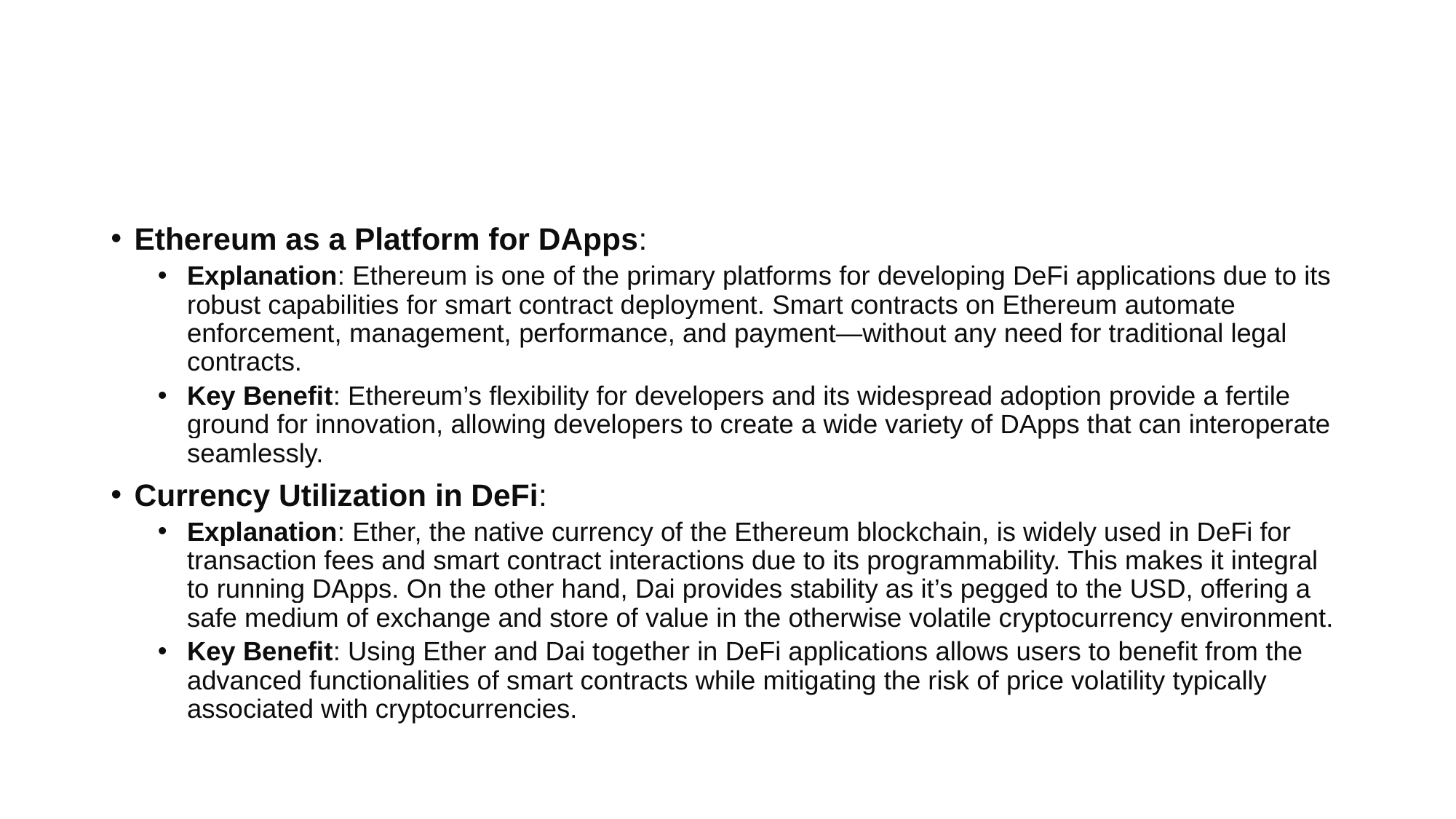

#
Ethereum as a Platform for DApps:
Explanation: Ethereum is one of the primary platforms for developing DeFi applications due to its robust capabilities for smart contract deployment. Smart contracts on Ethereum automate enforcement, management, performance, and payment—without any need for traditional legal contracts.
Key Benefit: Ethereum’s flexibility for developers and its widespread adoption provide a fertile ground for innovation, allowing developers to create a wide variety of DApps that can interoperate seamlessly.
Currency Utilization in DeFi:
Explanation: Ether, the native currency of the Ethereum blockchain, is widely used in DeFi for transaction fees and smart contract interactions due to its programmability. This makes it integral to running DApps. On the other hand, Dai provides stability as it’s pegged to the USD, offering a safe medium of exchange and store of value in the otherwise volatile cryptocurrency environment.
Key Benefit: Using Ether and Dai together in DeFi applications allows users to benefit from the advanced functionalities of smart contracts while mitigating the risk of price volatility typically associated with cryptocurrencies.